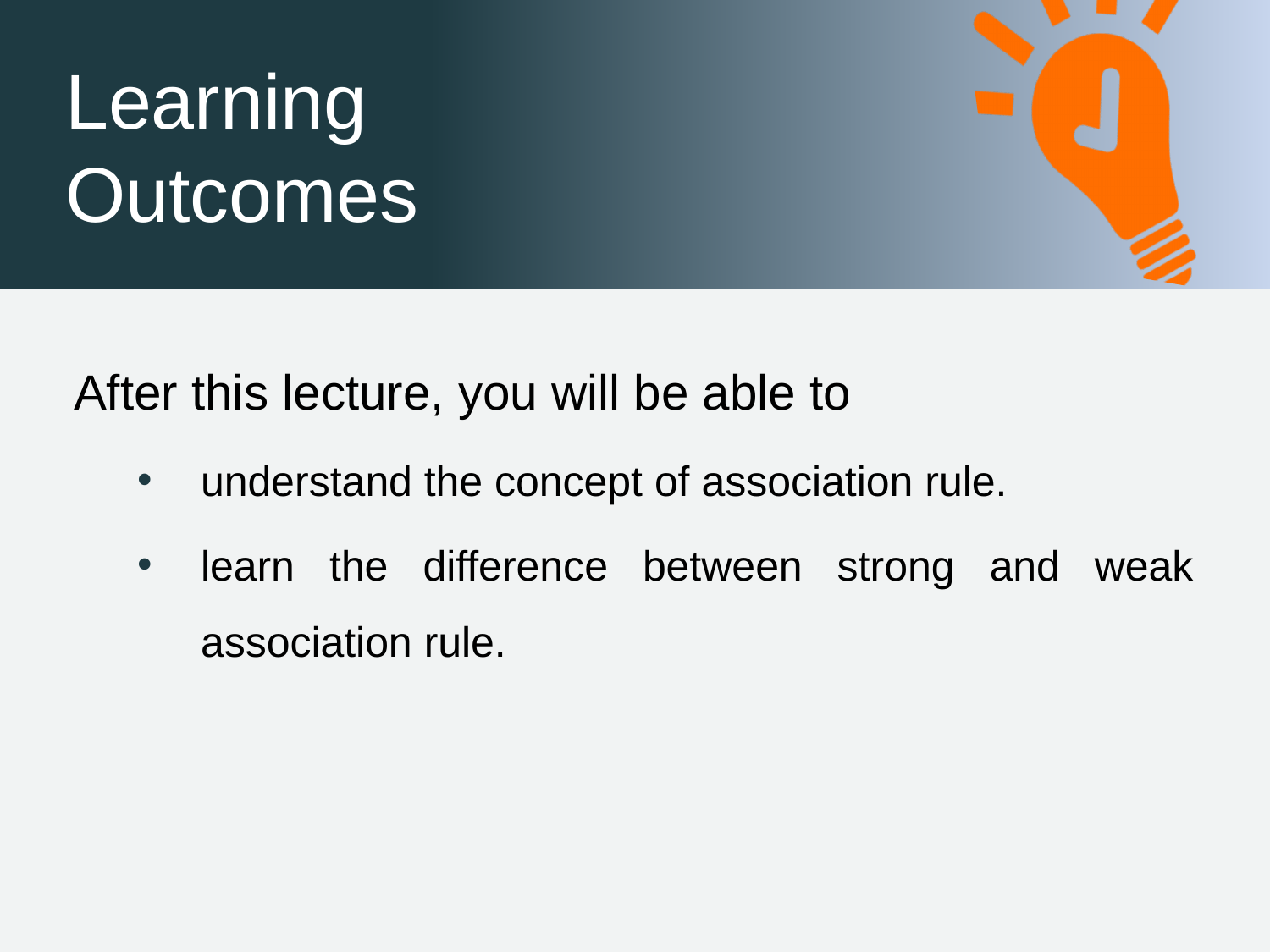

After this lecture, you will be able to
understand the concept of association rule.
learn the difference between strong and weak association rule.